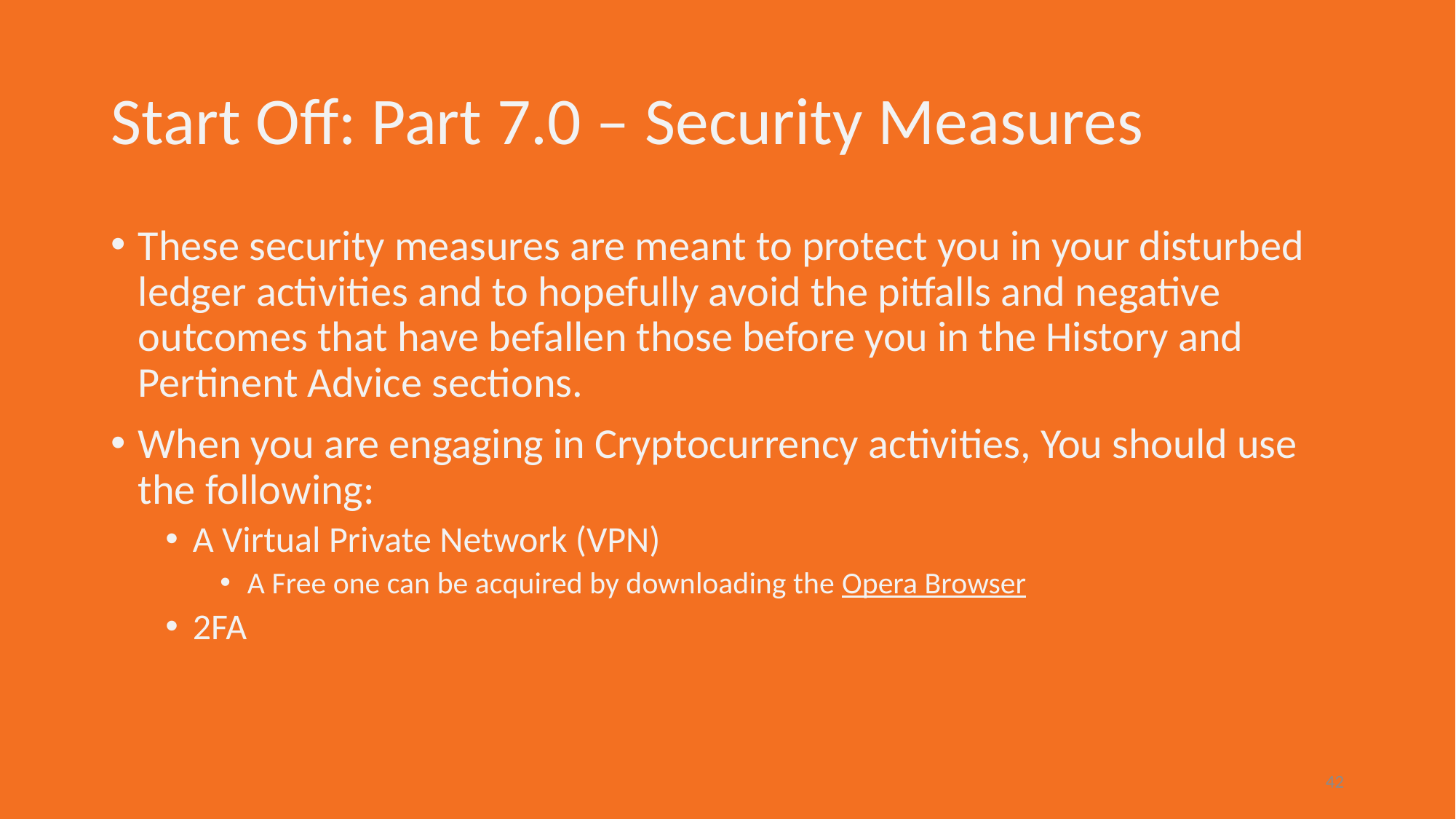

# Start Off: Part 7.0 – Security Measures
These security measures are meant to protect you in your disturbed ledger activities and to hopefully avoid the pitfalls and negative outcomes that have befallen those before you in the History and Pertinent Advice sections.
When you are engaging in Cryptocurrency activities, You should use the following:
A Virtual Private Network (VPN)
A Free one can be acquired by downloading the Opera Browser
2FA
42